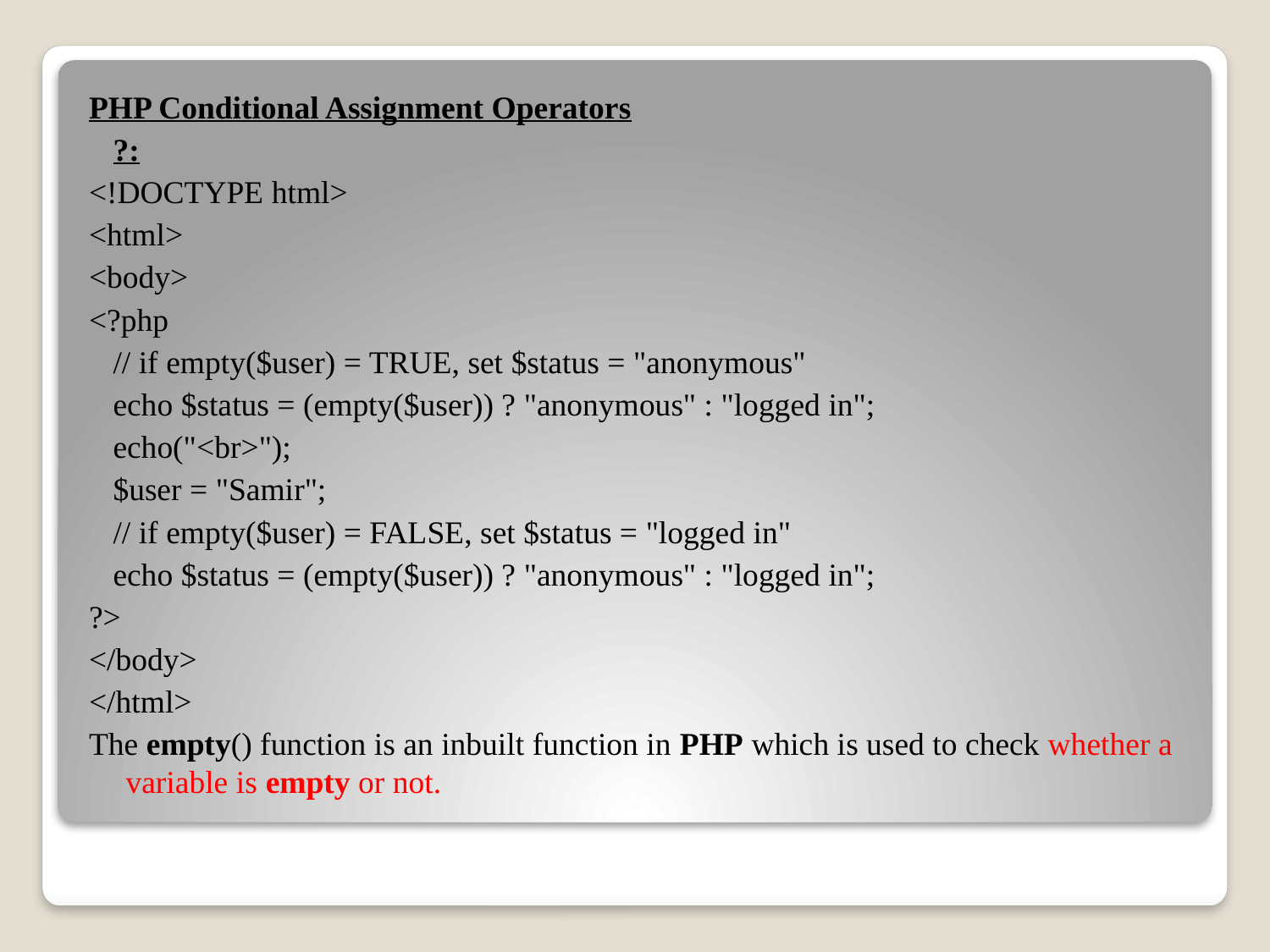

PHP Conditional Assignment Operators
   ?:
<!DOCTYPE html>
<html>
<body>
<?php
   // if empty($user) = TRUE, set $status = "anonymous"
   echo $status = (empty($user)) ? "anonymous" : "logged in";
   echo("<br>");
   $user = "Samir";
   // if empty($user) = FALSE, set $status = "logged in"
   echo $status = (empty($user)) ? "anonymous" : "logged in";
?>
</body>
</html>
The empty() function is an inbuilt function in PHP which is used to check whether a variable is empty or not.